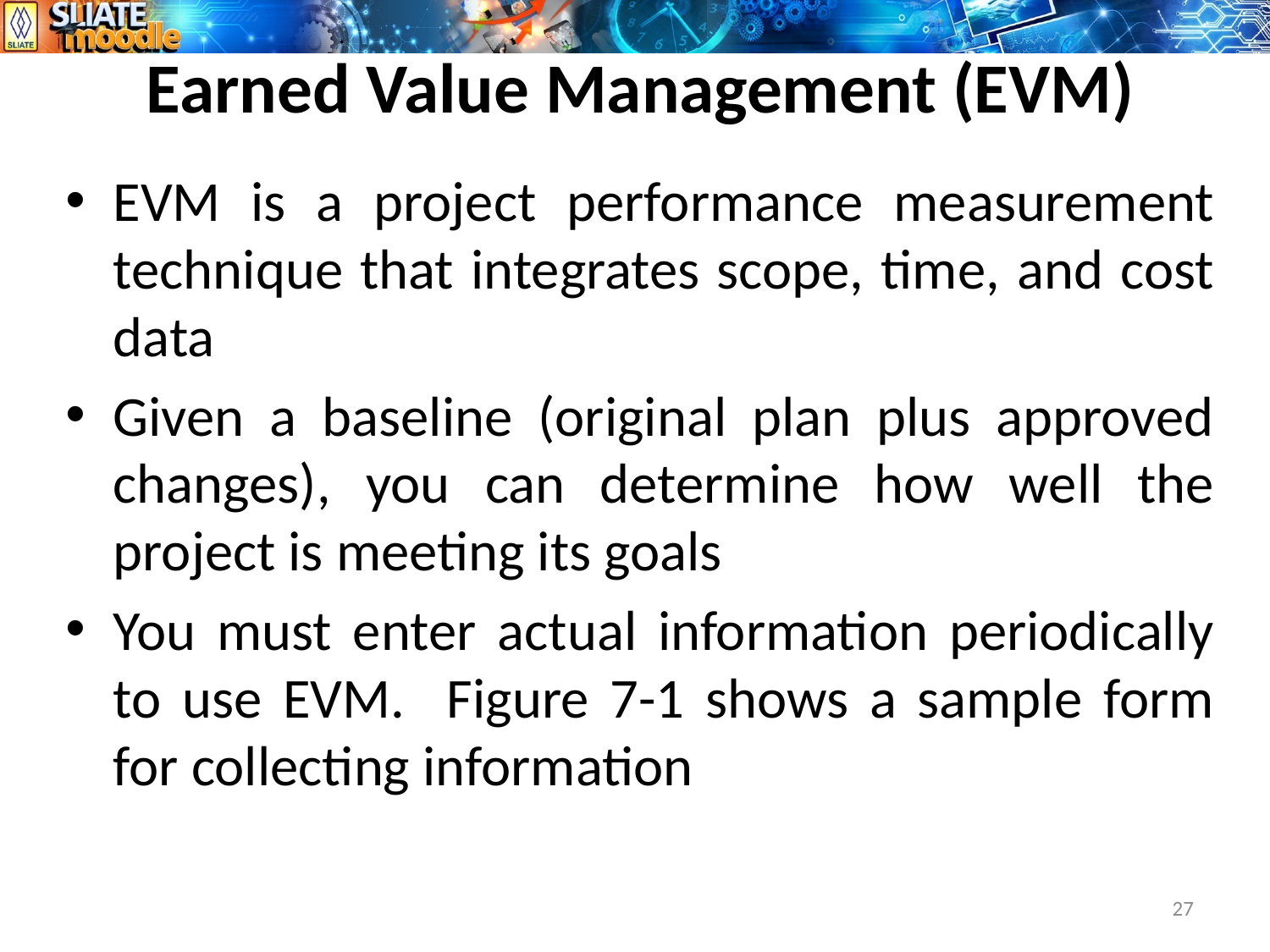

# Earned Value Management (EVM)
EVM is a project performance measurement technique that integrates scope, time, and cost data
Given a baseline (original plan plus approved changes), you can determine how well the project is meeting its goals
You must enter actual information periodically to use EVM.  Figure 7-1 shows a sample form for collecting information
27